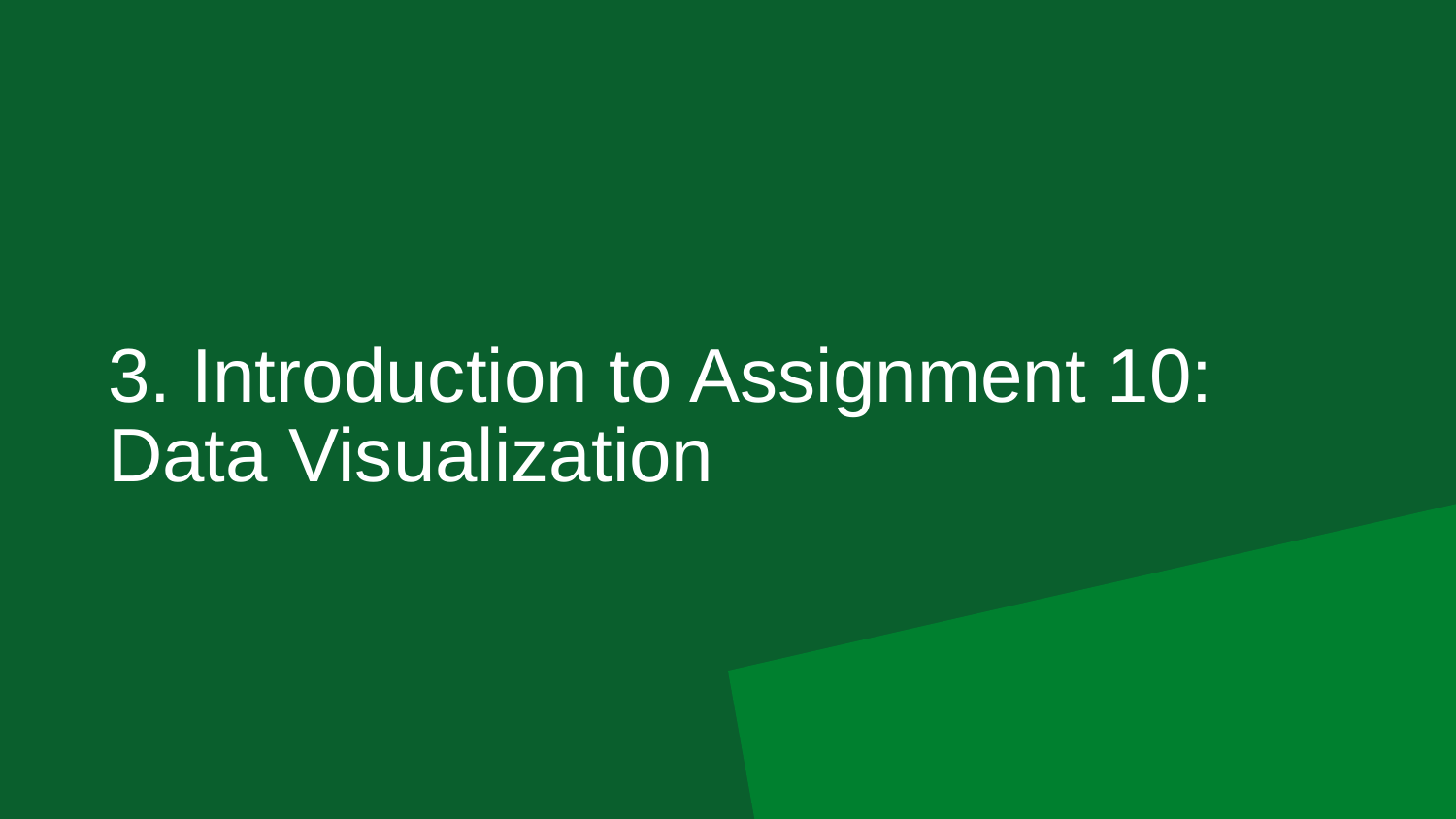

# 3. Introduction to Assignment 10: Data Visualization